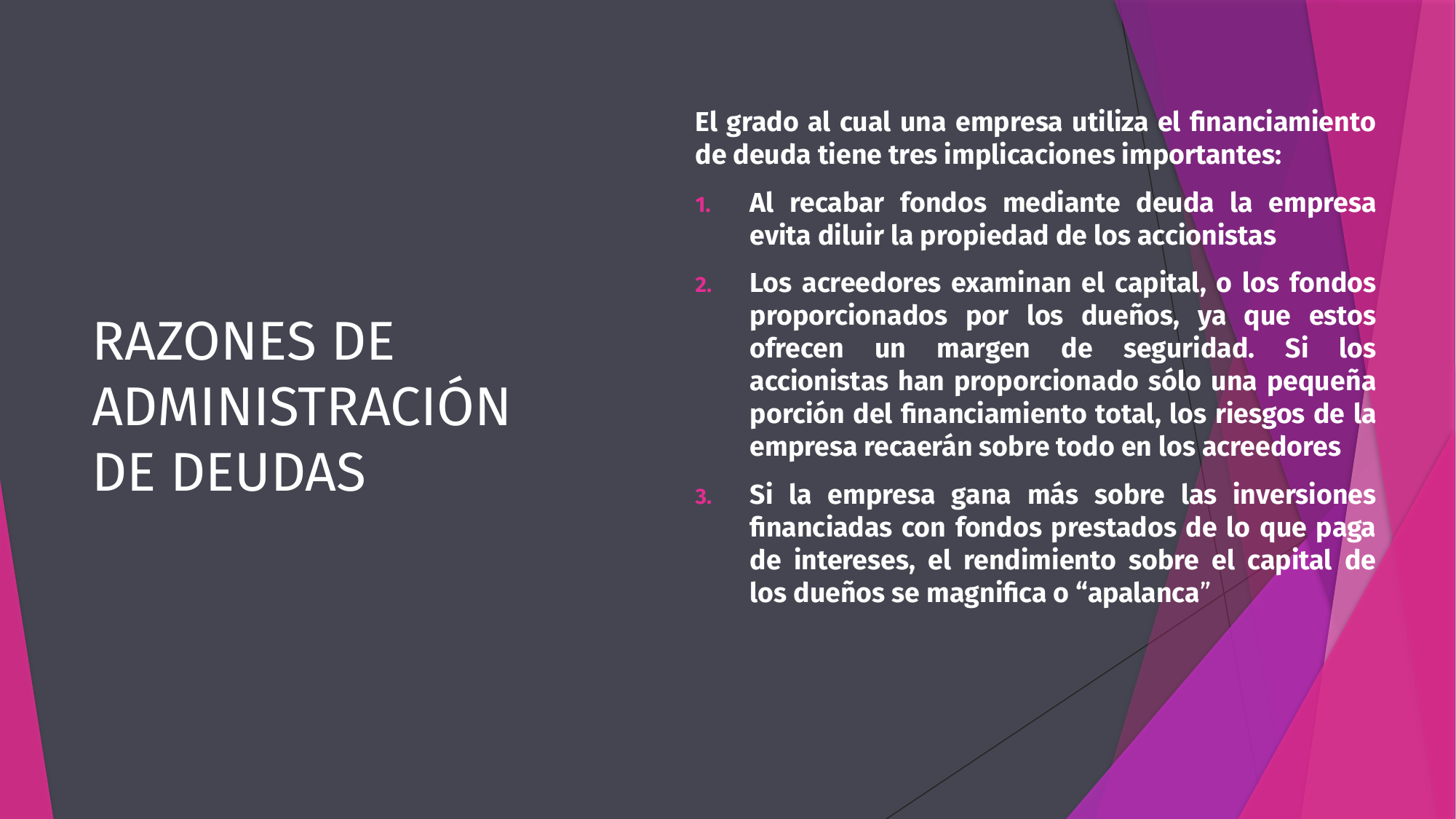

# RAZONES DE ADMINISTRACIÓN DE DEUDAS
El grado al cual una empresa utiliza el financiamiento de deuda tiene tres implicaciones importantes:
Al recabar fondos mediante deuda la empresa evita diluir la propiedad de los accionistas
Los acreedores examinan el capital, o los fondos proporcionados por los dueños, ya que estos ofrecen un margen de seguridad. Si los accionistas han proporcionado sólo una pequeña porción del financiamiento total, los riesgos de la empresa recaerán sobre todo en los acreedores
Si la empresa gana más sobre las inversiones financiadas con fondos prestados de lo que paga de intereses, el rendimiento sobre el capital de los dueños se magnifica o “apalanca”